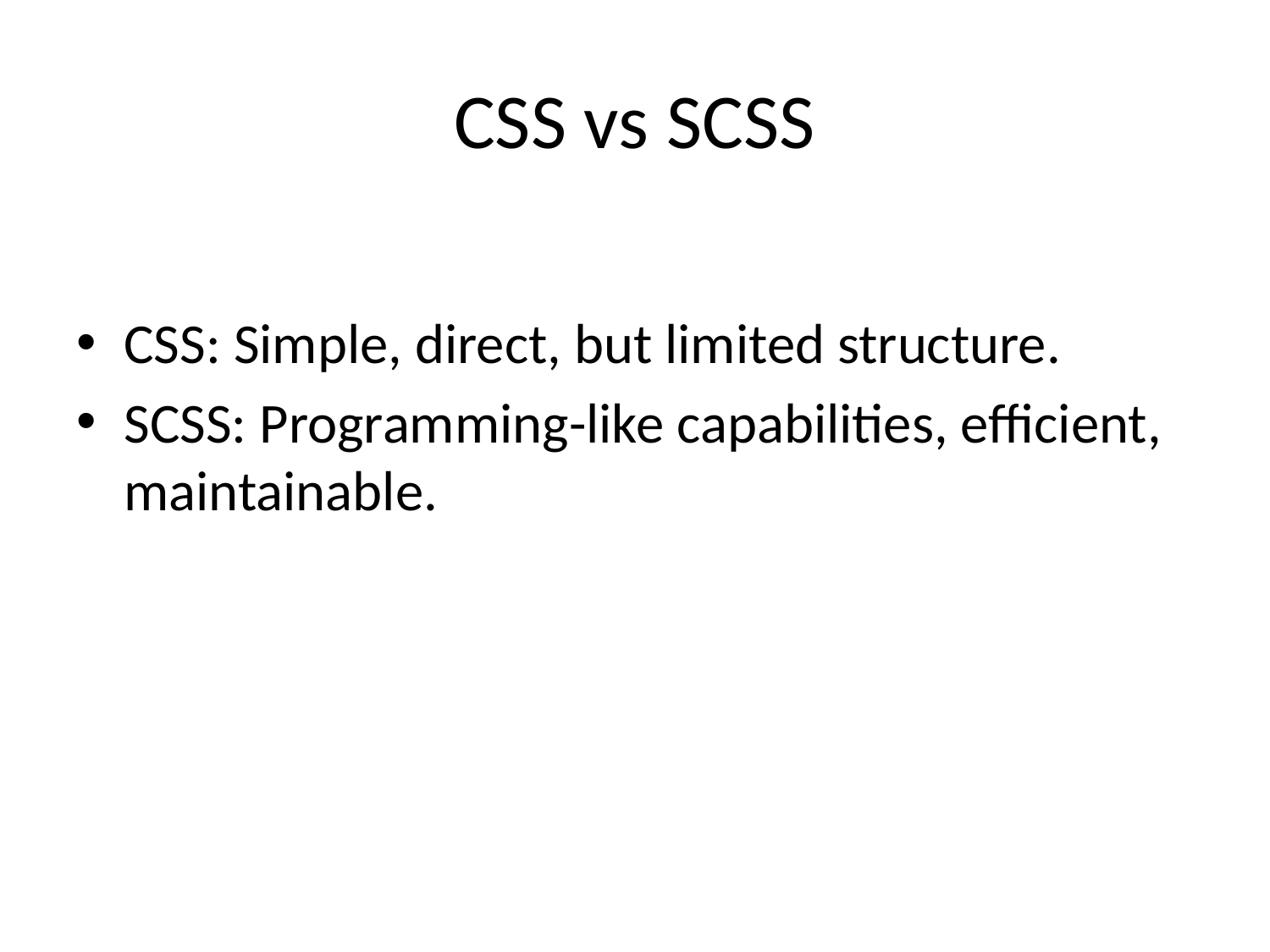

# CSS vs SCSS

CSS: Simple, direct, but limited structure.
SCSS: Programming-like capabilities, efficient, maintainable.